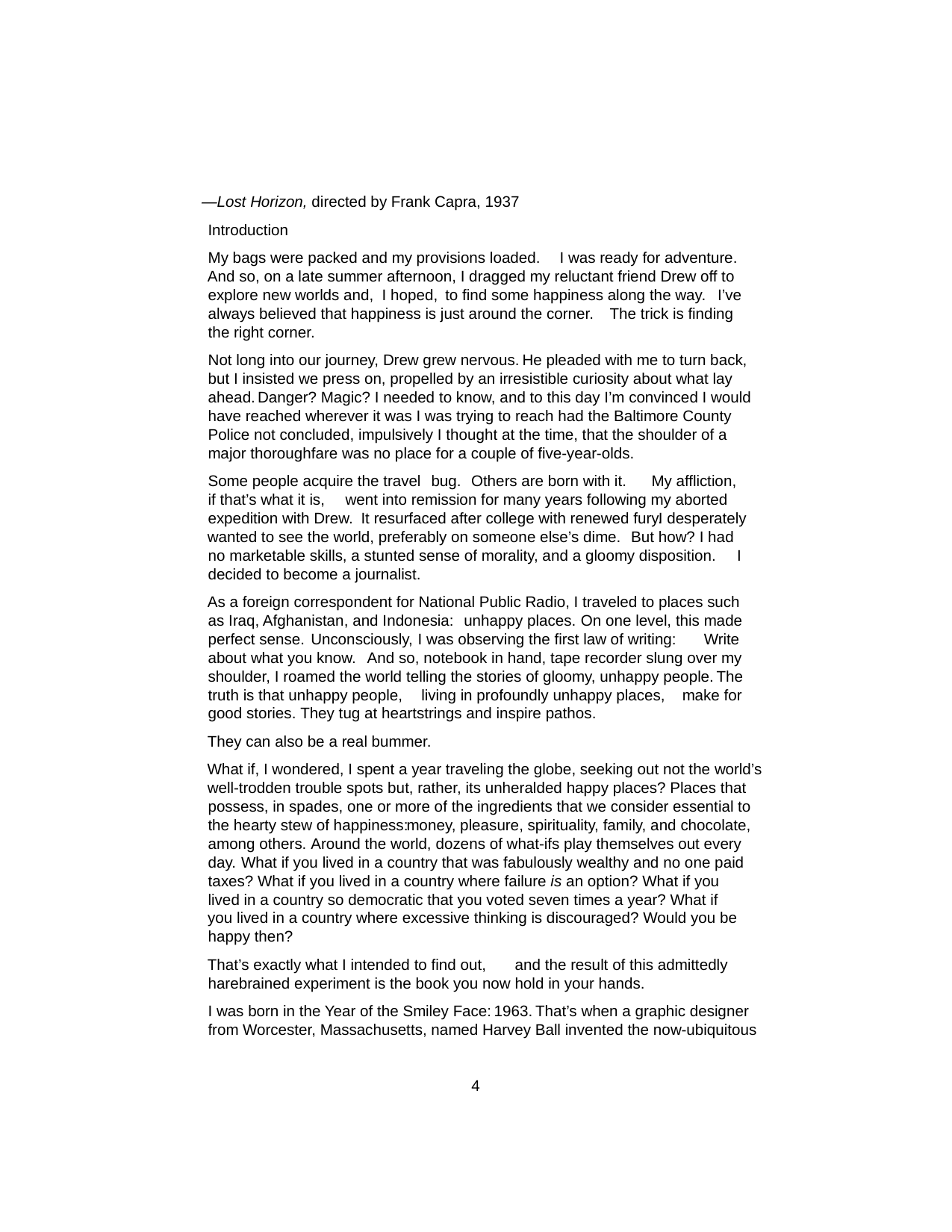

—Lost Horizon, directed by Frank Capra, 1937
Introduction
My bags were packed and my provisions loaded.
I was ready for adventure.
And so, on a late summer afternoon, I dragged my reluctant friend Drew off to
explore new worlds and,
I hoped,
to find some happiness along the way.
I’ve
always believed that happiness is just around the corner.
The trick is finding
the right corner.
Not long into our journey, Drew grew nervous.
He pleaded with me to turn back,
but I insisted we press on, propelled by an irresistible curiosity about what lay
ahead.
Danger? Magic? I needed to know, and to this day I’m convinced I would
have reached wherever it was I was trying to reach had the Baltimore County
Police not concluded, impulsively I thought at the time, that the shoulder of a
major thoroughfare was no place for a couple of five-year-olds.
Some people acquire the travel
bug.
Others are born with it.
My affliction,
if that’s what it is,
went into remission for many years following my aborted
expedition with Drew.
It resurfaced after college with renewed fury.
I desperately
wanted to see the world, preferably on someone else’s dime.
But how? I had
no marketable skills, a stunted sense of morality, and a gloomy disposition.
I
decided to become a journalist.
As a foreign correspondent for National Public Radio, I traveled to places such
as Iraq, Afghanistan, and Indonesia:
unhappy places.
On one level, this made
perfect sense.
Unconsciously,
I was observing the first law of writing:
Write
about what you know.
And so, notebook in hand, tape recorder slung over my
shoulder, I roamed the world telling the stories of gloomy, unhappy people.
The
truth is that unhappy people,
living in profoundly unhappy places,
make for
good stories.
They tug at heartstrings and inspire pathos.
They can also be a real bummer.
What if, I wondered, I spent a year traveling the globe, seeking out not the world’s
well-trodden trouble spots but, rather, its unheralded happy places? Places that
possess, in spades, one or more of the ingredients that we consider essential to
the hearty stew of happiness:
money, pleasure, spirituality, family, and chocolate,
among others.
Around the world, dozens of what-ifs play themselves out every
day.
What if you lived in a country that was fabulously wealthy and no one paid
taxes? What if you lived in a country where failure is an option? What if you
lived in a country so democratic that you voted seven times a year? What if
you lived in a country where excessive thinking is discouraged? Would you be
happy then?
That’s exactly what I intended to find out,
and the result of this admittedly
harebrained experiment is the book you now hold in your hands.
I was born in the Year of the Smiley Face:
1963.
That’s when a graphic designer
from Worcester, Massachusetts, named Harvey Ball invented the now-ubiquitous
4